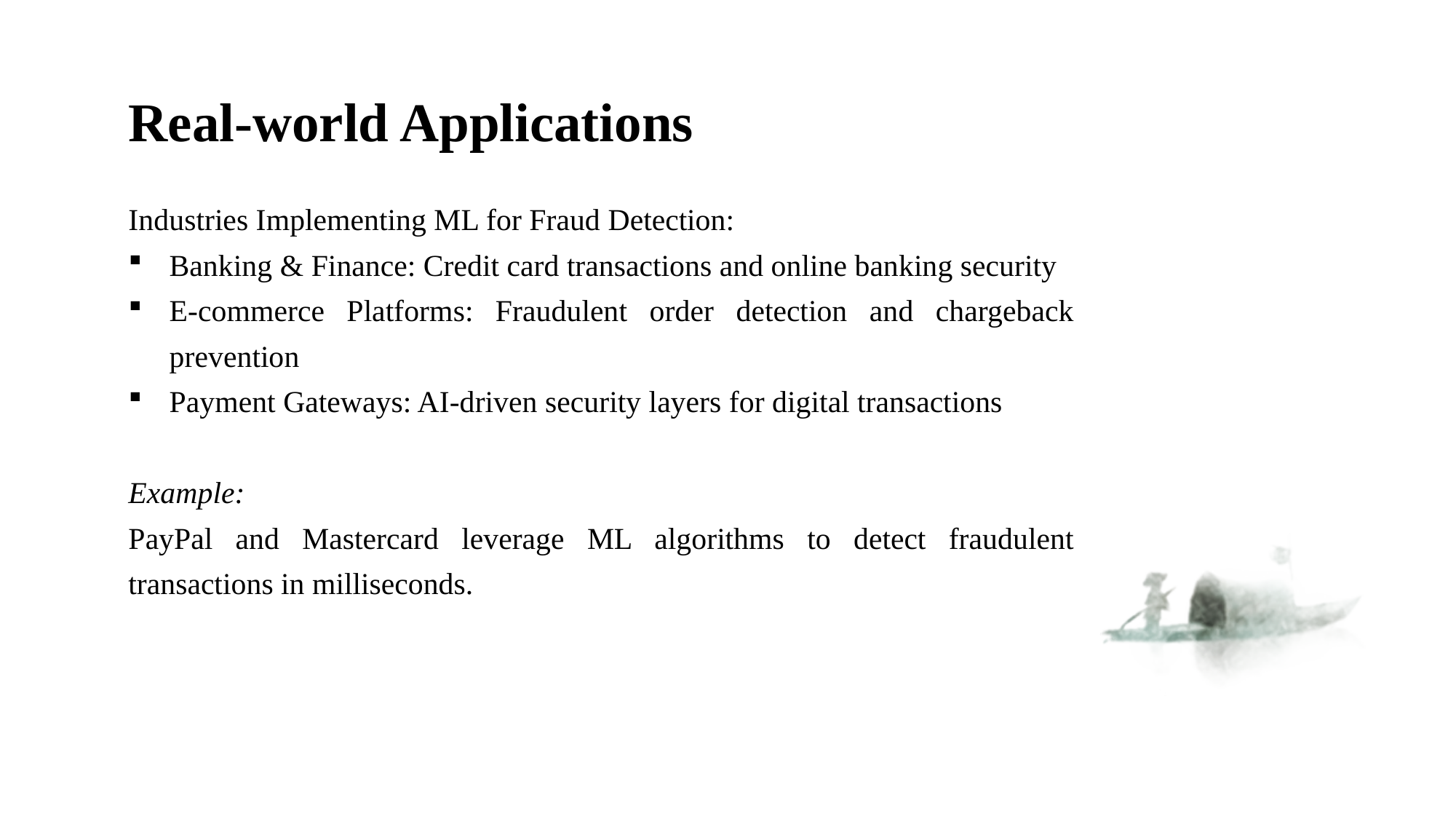

Real-world Applications
Industries Implementing ML for Fraud Detection:
Banking & Finance: Credit card transactions and online banking security
E-commerce Platforms: Fraudulent order detection and chargeback prevention
Payment Gateways: AI-driven security layers for digital transactions

Example:
PayPal and Mastercard leverage ML algorithms to detect fraudulent transactions in milliseconds.